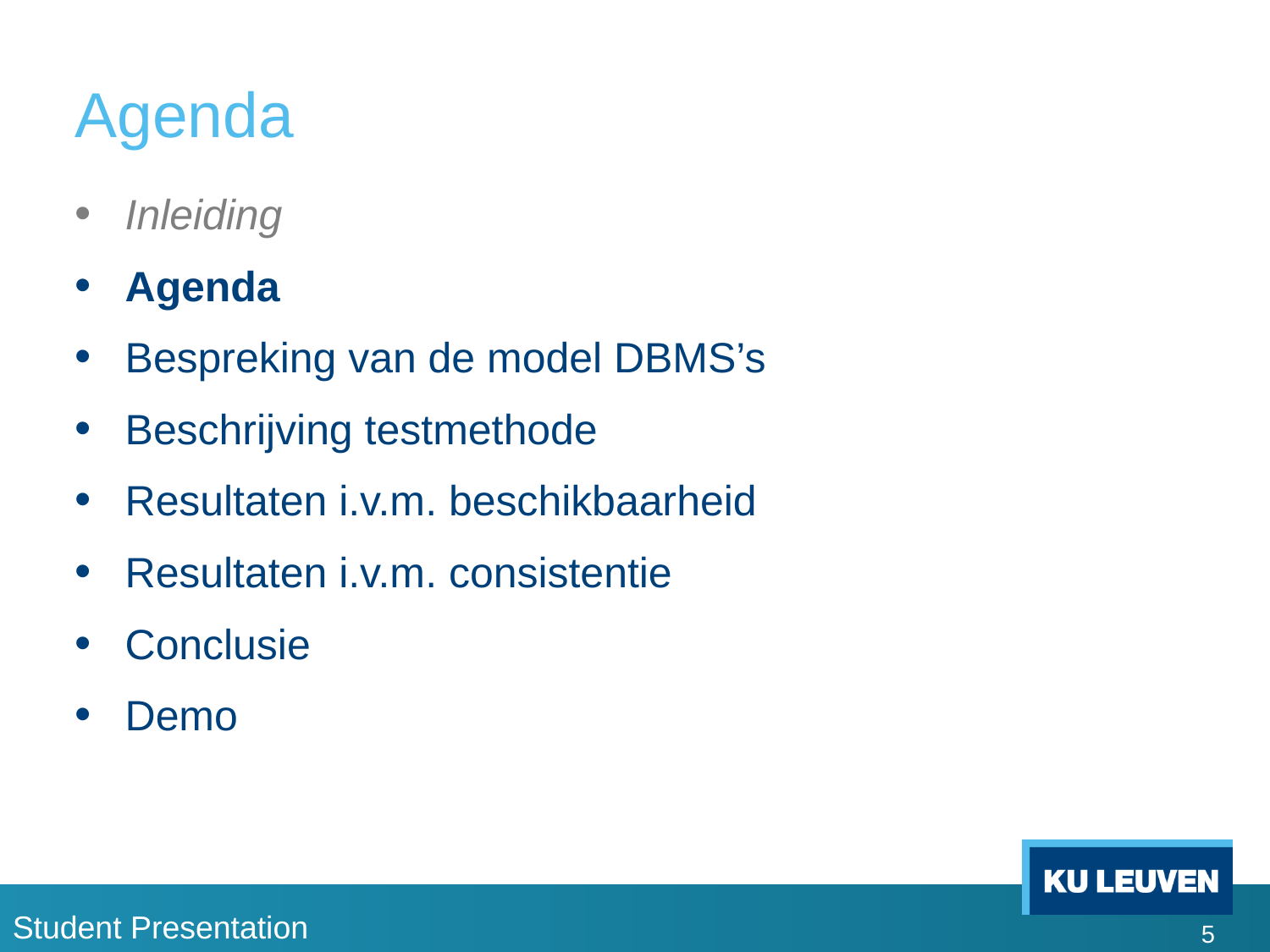

# Agenda
Inleiding
Agenda
Bespreking van de model DBMS’s
Beschrijving testmethode
Resultaten i.v.m. beschikbaarheid
Resultaten i.v.m. consistentie
Conclusie
Demo

5